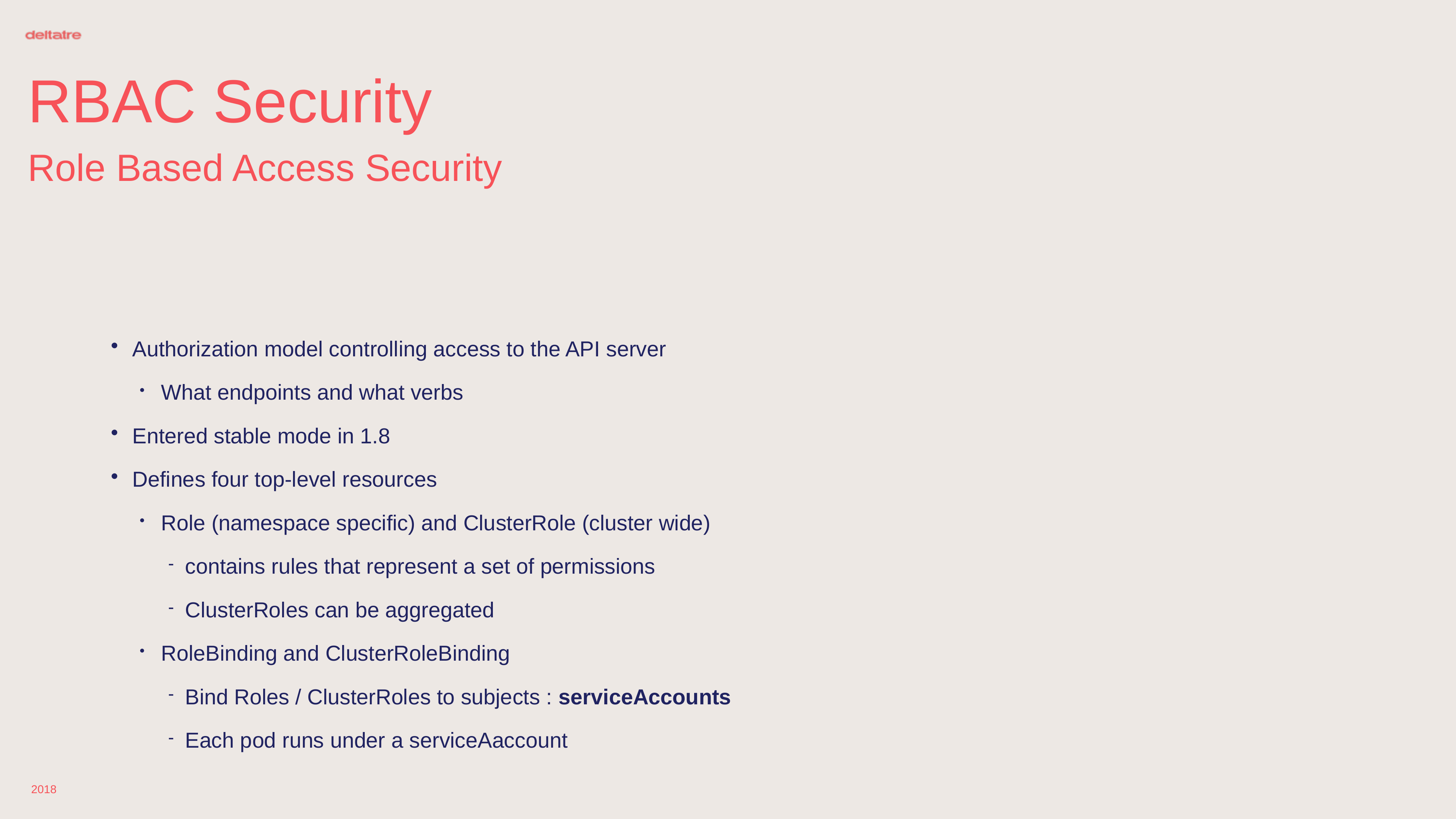

# RBAC Security
Role Based Access Security
Authorization model controlling access to the API server
What endpoints and what verbs
Entered stable mode in 1.8
Defines four top-level resources
Role (namespace specific) and ClusterRole (cluster wide)
contains rules that represent a set of permissions
ClusterRoles can be aggregated
RoleBinding and ClusterRoleBinding
Bind Roles / ClusterRoles to subjects : serviceAccounts
Each pod runs under a serviceAaccount